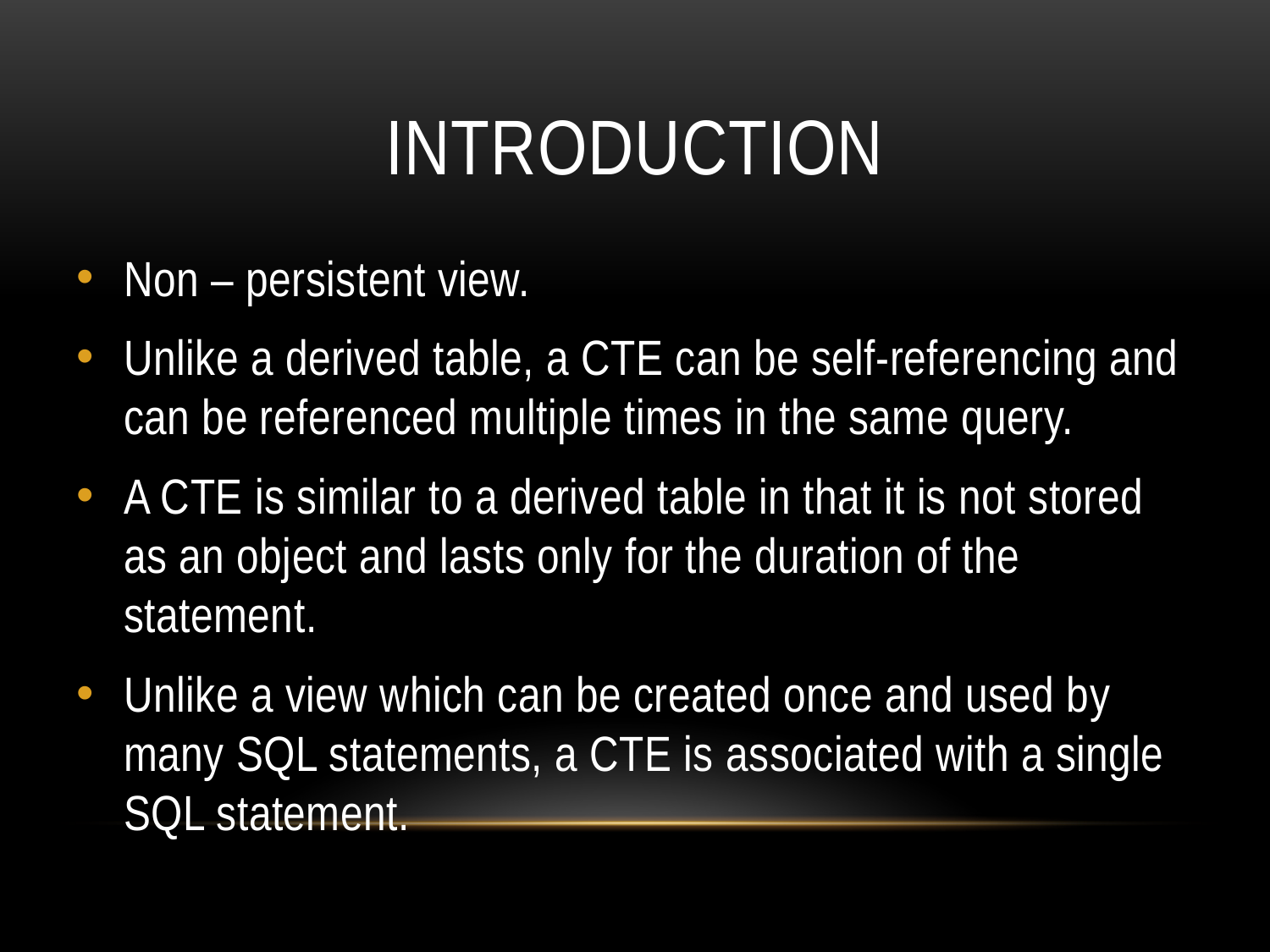

# INTRODUCTION

Non – persistent view.
Unlike a derived table, a CTE can be self-referencing and can be referenced multiple times in the same query.
A CTE is similar to a derived table in that it is not stored as an object and lasts only for the duration of the statement.
Unlike a view which can be created once and used by many SQL statements, a CTE is associated with a single SQL statement.